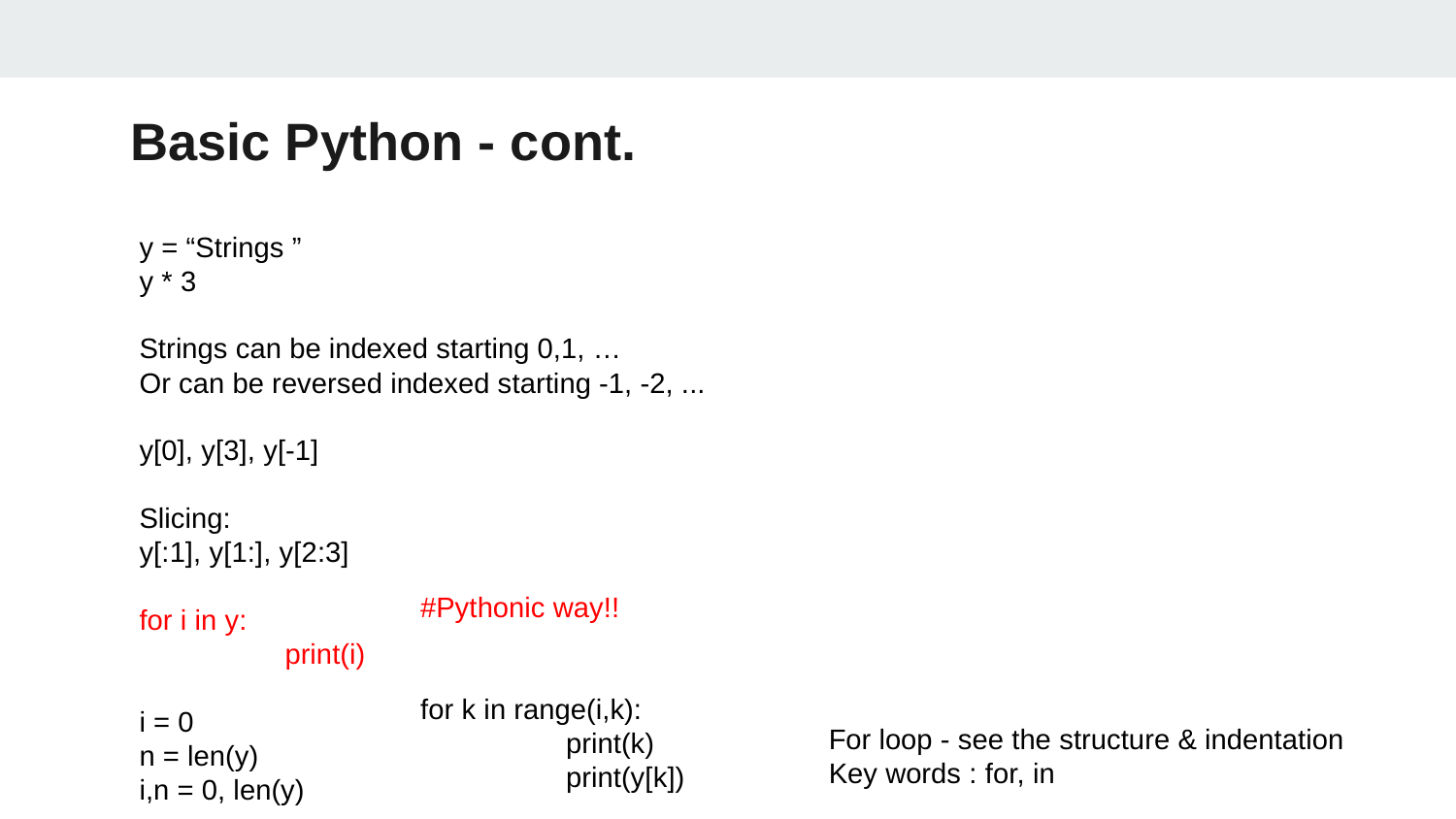

Basic Python - cont.

For loop - see the structure & indentation
Key words : for, in

Can use one line to do multiple assignment!

y = “Strings ”
y * 3

Strings can be indexed starting 0,1, …
Or can be reversed indexed starting -1, -2, ...

y[0], y[3], y[-1]

Slicing:
y[:1], y[1:], y[2:3]

for i in y:
	print(i)

i = 0
n = len(y)
i,n = 0, len(y)
#Pythonic way!!

for k in range(i,k):
	print(k)
	print(y[k])